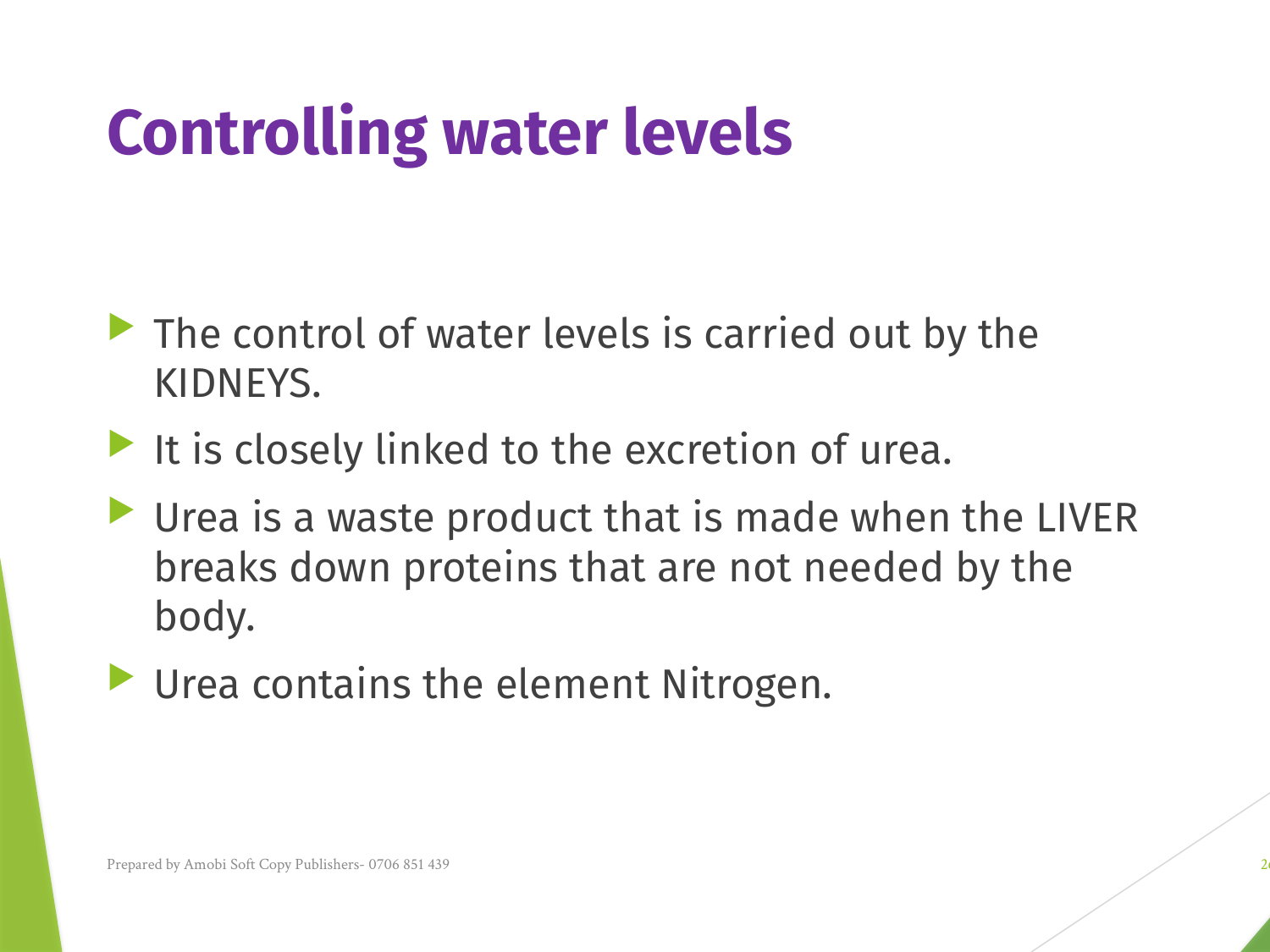

# Controlling water levels
The control of water levels is carried out by the KIDNEYS.
It is closely linked to the excretion of urea.
Urea is a waste product that is made when the LIVER breaks down proteins that are not needed by the body.
Urea contains the element Nitrogen.
Prepared by Amobi Soft Copy Publishers- 0706 851 439
26